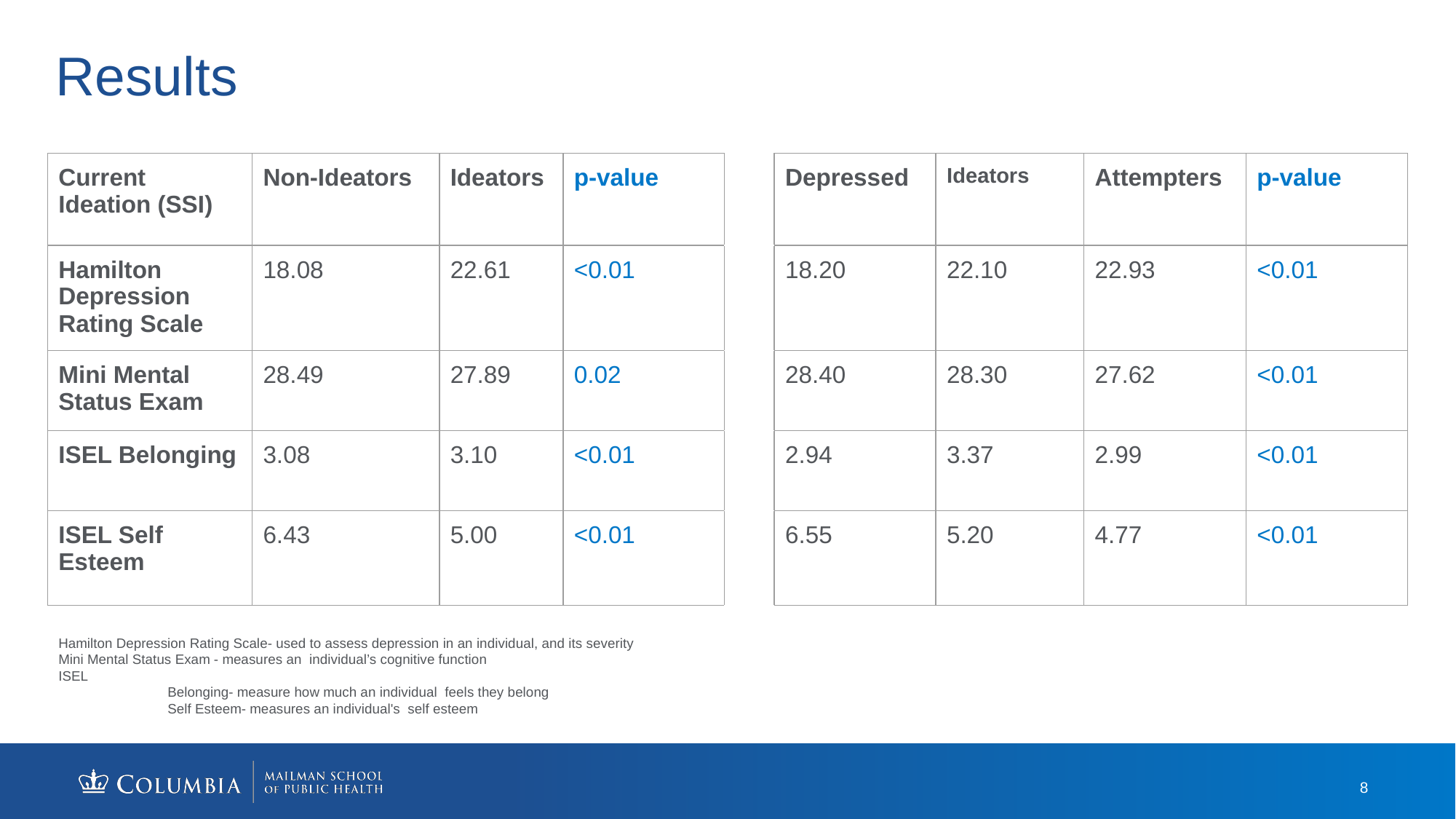

# Results
| Current Ideation (SSI) | Non-Ideators | Ideators | p-value |  | Depressed | Ideators | Attempters | p-value |
| --- | --- | --- | --- | --- | --- | --- | --- | --- |
| Hamilton Depression Rating Scale | 18.08 | 22.61 | <0.01 |  | 18.20 | 22.10 | 22.93 | <0.01 |
| Mini Mental Status Exam | 28.49 | 27.89 | 0.02 |  | 28.40 | 28.30 | 27.62 | <0.01 |
| ISEL Belonging | 3.08 | 3.10 | <0.01 |  | 2.94 | 3.37 | 2.99 | <0.01 |
| ISEL Self Esteem | 6.43 | 5.00 | <0.01 |  | 6.55 | 5.20 | 4.77 | <0.01 |
Hamilton Depression Rating Scale- used to assess depression in an individual, and its severity
Mini Mental Status Exam - measures an  individual’s cognitive function
ISEL
	Belonging- measure how much an individual  feels they belong
	Self Esteem- measures an individual's  self esteem